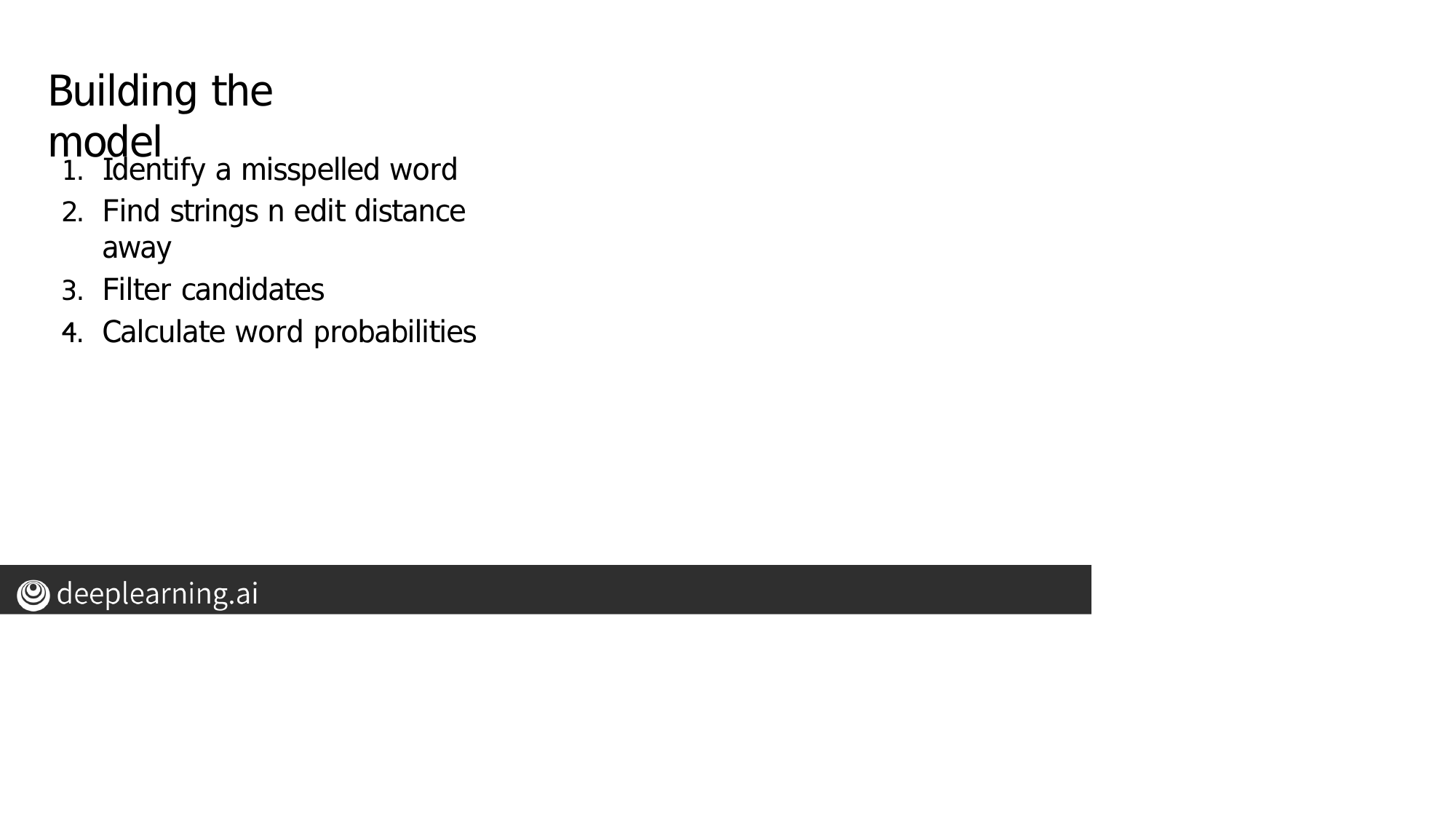

# Building the model
Identify a misspelled word
Find strings n edit distance away
Filter candidates
Calculate word probabilities